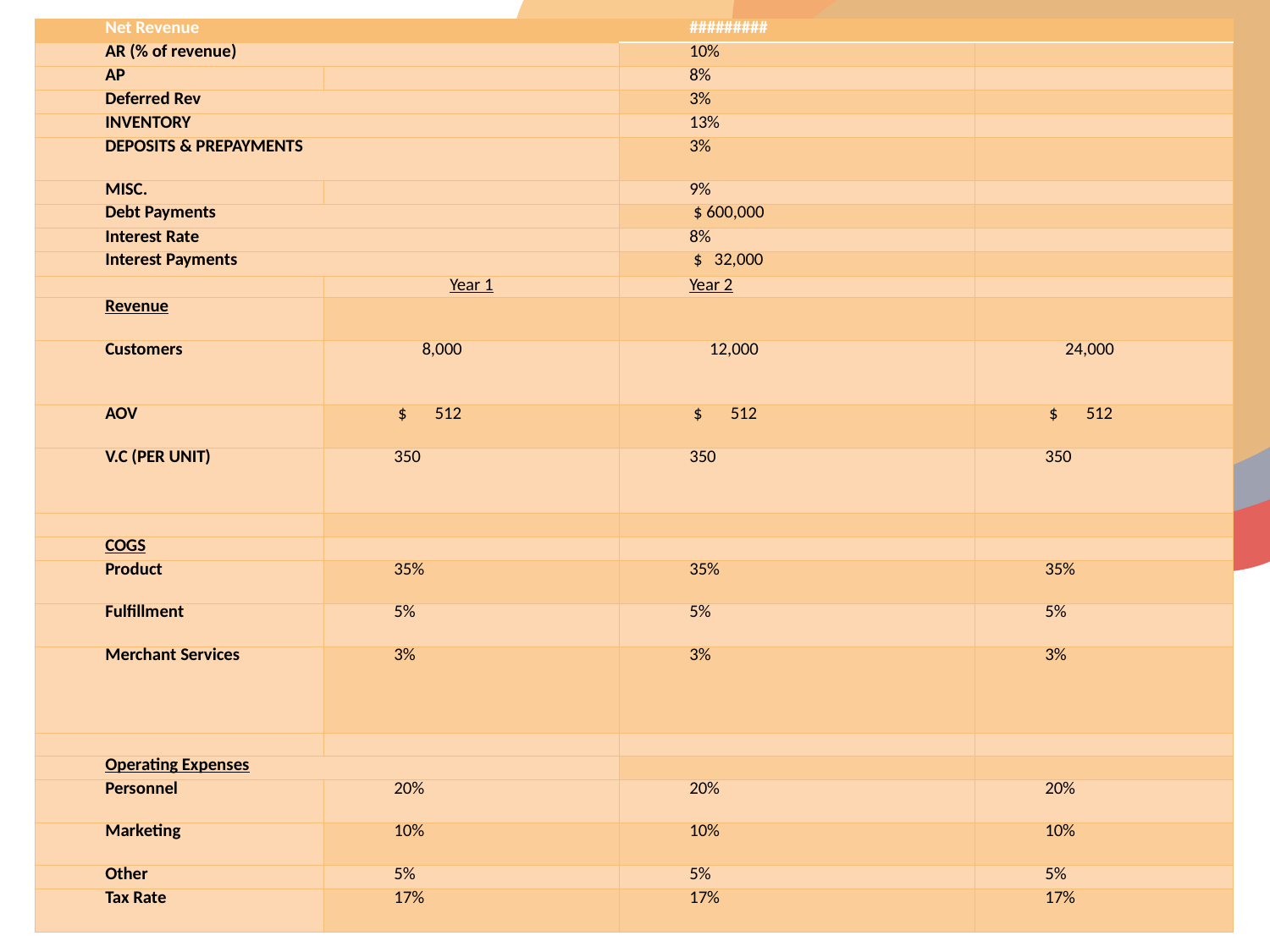

| Net Revenue |  | ######### |  |
| --- | --- | --- | --- |
| AR (% of revenue) |  | 10% |  |
| AP |  | 8% |  |
| Deferred Rev |  | 3% |  |
| INVENTORY |  | 13% |  |
| DEPOSITS & PREPAYMENTS |  | 3% |  |
| MISC. |  | 9% |  |
| Debt Payments |  | $ 600,000 |  |
| Interest Rate |  | 8% |  |
| Interest Payments |  | $ 32,000 |  |
|  | Year 1 | Year 2 |  |
| Revenue |  |  |  |
| Customers | 8,000 | 12,000 | 24,000 |
| AOV | $ 512 | $ 512 | $ 512 |
| V.C (PER UNIT) | 350 | 350 | 350 |
|  |  |  |  |
| COGS |  |  |  |
| Product | 35% | 35% | 35% |
| Fulfillment | 5% | 5% | 5% |
| Merchant Services | 3% | 3% | 3% |
|  |  |  |  |
| Operating Expenses |  |  |  |
| Personnel | 20% | 20% | 20% |
| Marketing | 10% | 10% | 10% |
| Other | 5% | 5% | 5% |
| Tax Rate | 17% | 17% | 17% |
Assumption Sheet

Your Date Here
Your Footer Here
31